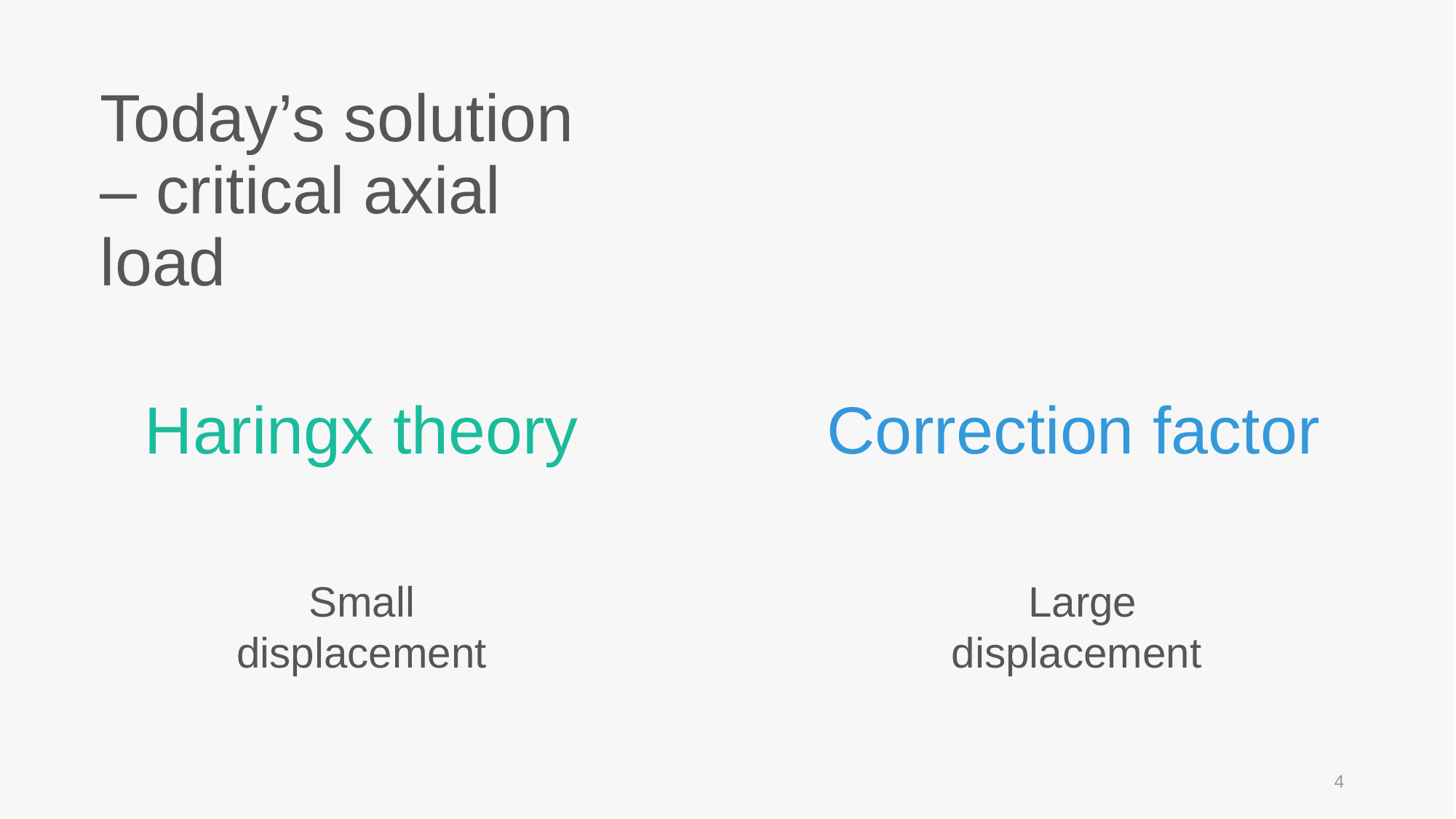

Today’s solution – critical axial load
Haringx theory
Correction factor
Small displacement
Large displacement
4